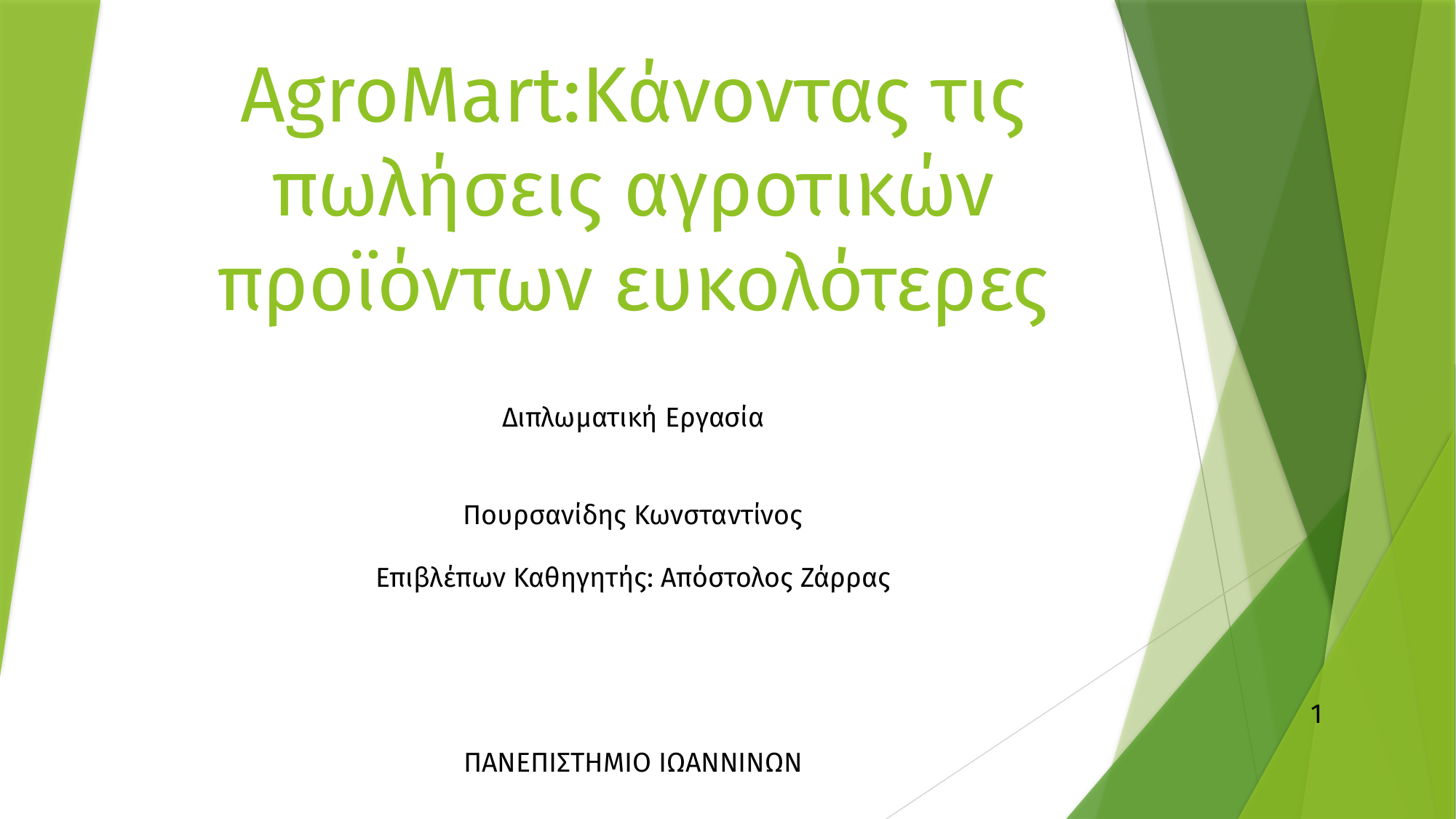

# AgroMart:Κάνοντας τις πωλήσεις αγροτικών προϊόντων ευκολότερες
Διπλωματική Εργασία
Πουρσανίδης Κωνσταντίνος
Επιβλέπων Καθηγητής: Απόστολος Ζάρρας
1
ΠΑΝΕΠΙΣΤΗΜΙΟ ΙΩΑΝΝΙΝΩΝ